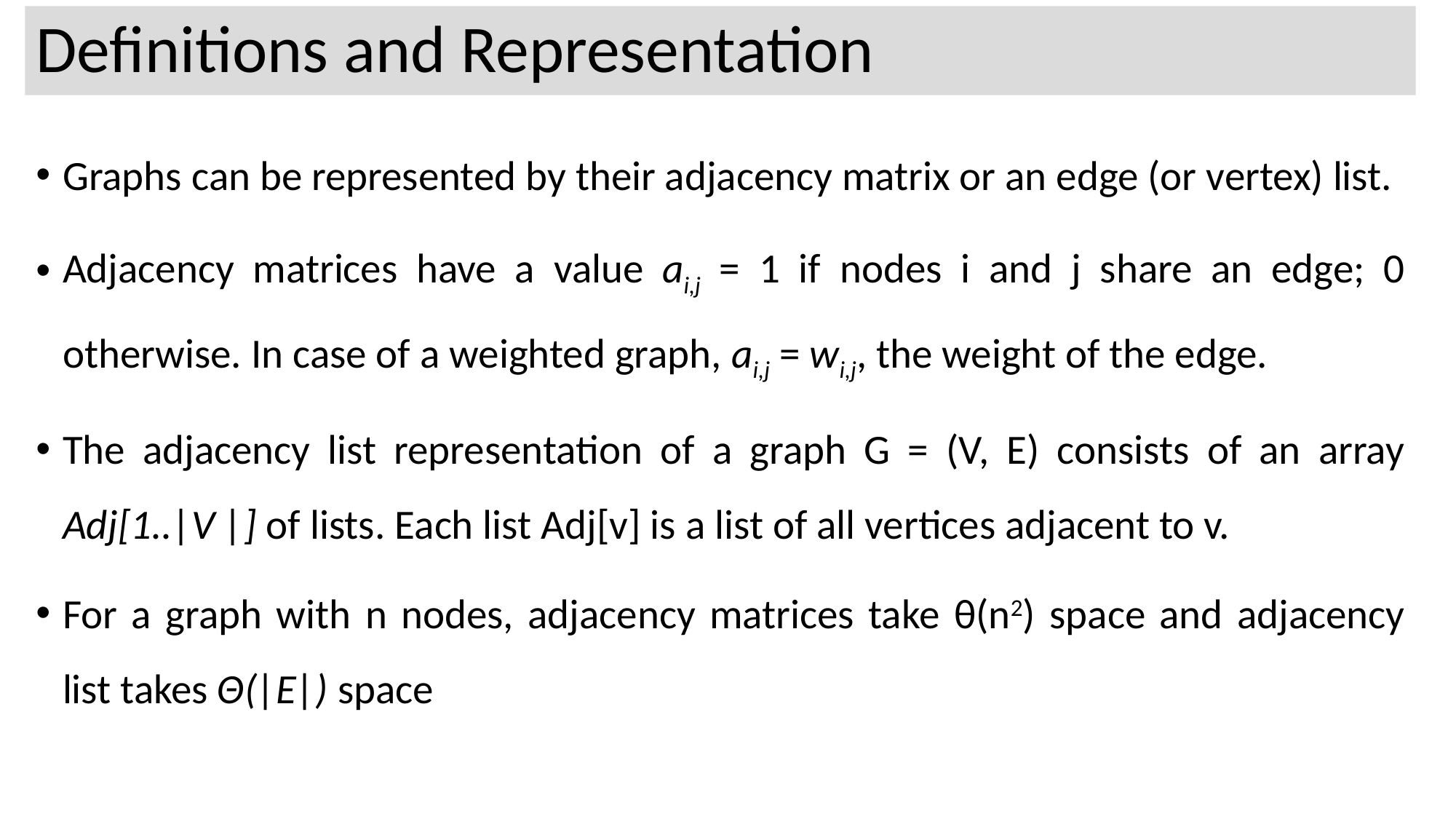

# Definitions and Representation
Graphs can be represented by their adjacency matrix or an edge (or vertex) list.
Adjacency matrices have a value ai,j = 1 if nodes i and j share an edge; 0 otherwise. In case of a weighted graph, ai,j = wi,j, the weight of the edge.
The adjacency list representation of a graph G = (V, E) consists of an array Adj[1..|V |] of lists. Each list Adj[v] is a list of all vertices adjacent to v.
For a graph with n nodes, adjacency matrices take θ(n2) space and adjacency list takes Θ(|E|) space